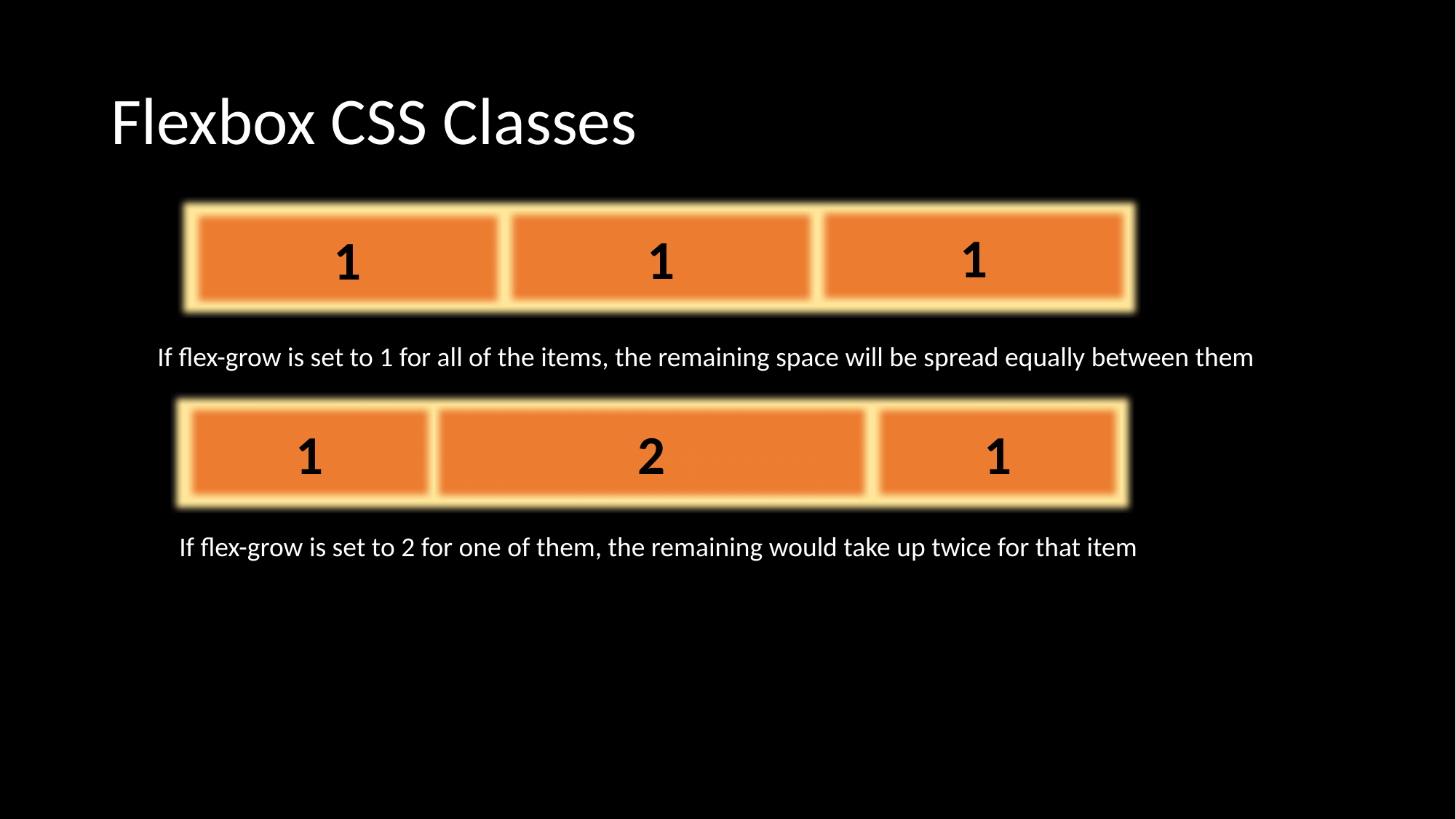

# Flexbox CSS Classes

1
1
1
If flex-grow is set to 1 for all of the items, the remaining space will be spread equally between them

1
2
1
If flex-grow is set to 2 for one of them, the remaining would take up twice for that item